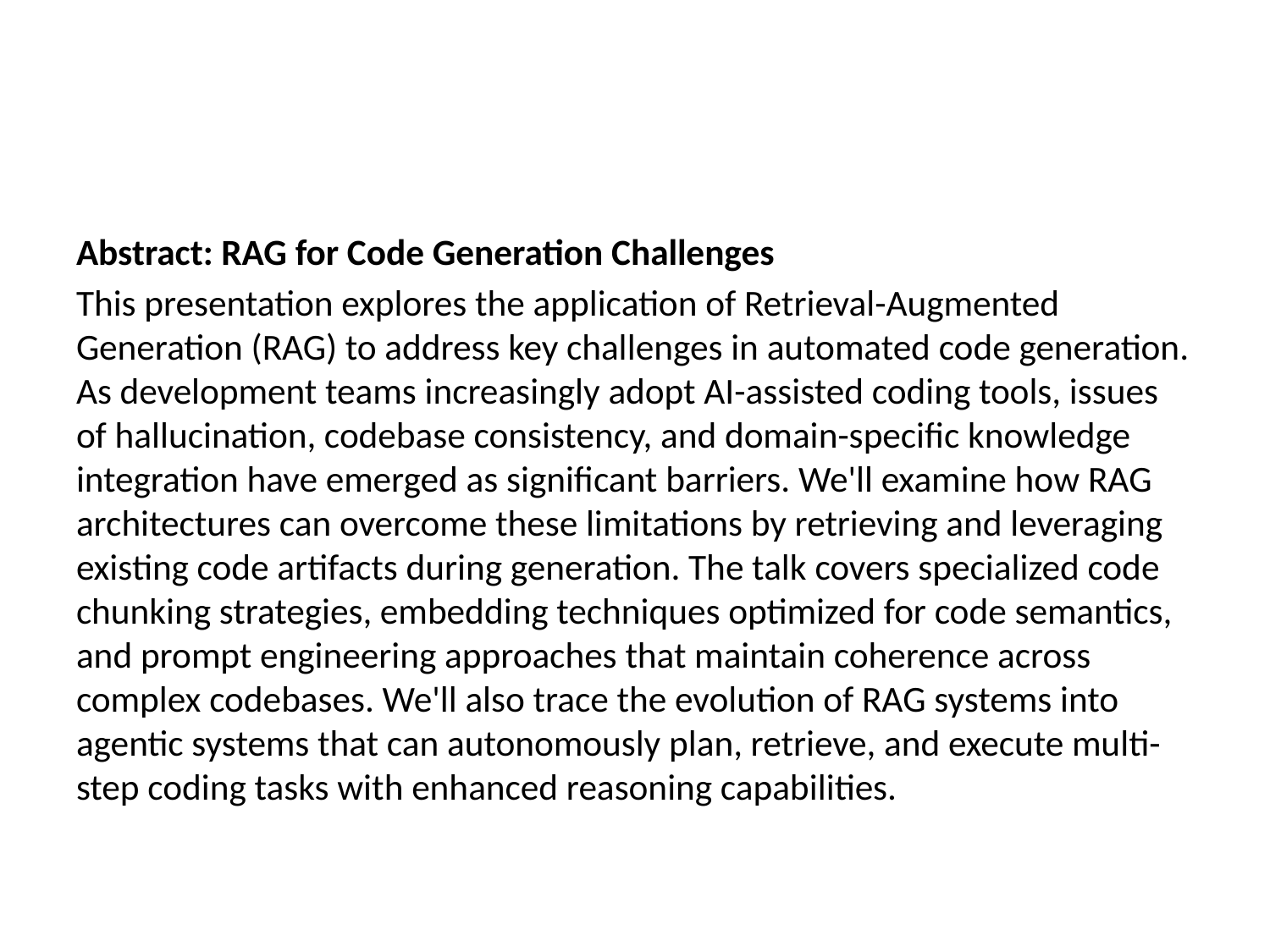

#
Abstract: RAG for Code Generation Challenges
This presentation explores the application of Retrieval-Augmented Generation (RAG) to address key challenges in automated code generation. As development teams increasingly adopt AI-assisted coding tools, issues of hallucination, codebase consistency, and domain-specific knowledge integration have emerged as significant barriers. We'll examine how RAG architectures can overcome these limitations by retrieving and leveraging existing code artifacts during generation. The talk covers specialized code chunking strategies, embedding techniques optimized for code semantics, and prompt engineering approaches that maintain coherence across complex codebases. We'll also trace the evolution of RAG systems into agentic systems that can autonomously plan, retrieve, and execute multi-step coding tasks with enhanced reasoning capabilities.